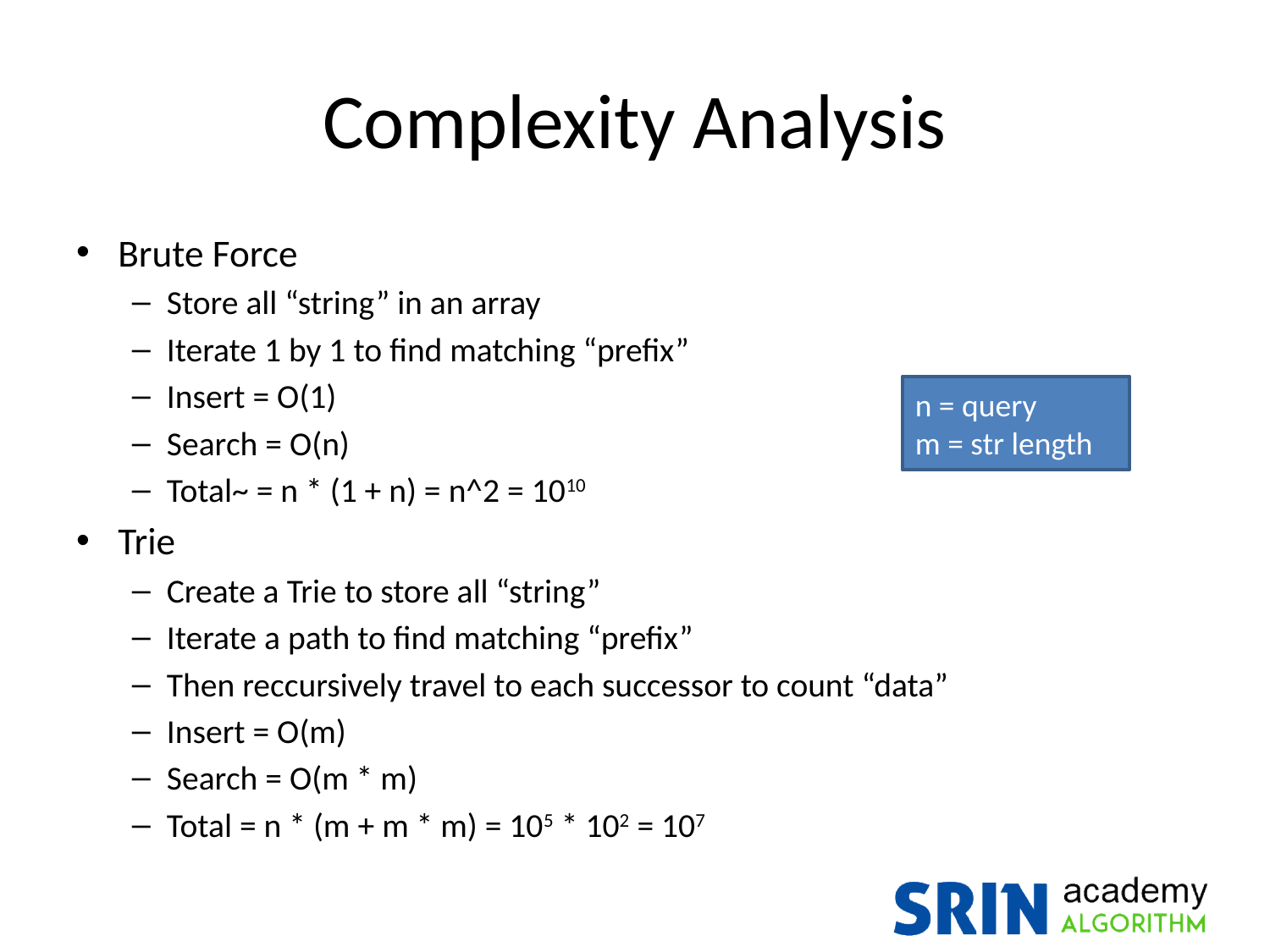

# Complexity Analysis
Brute Force
Store all “string” in an array
Iterate 1 by 1 to find matching “prefix”
Insert = O(1)
Search = O(n)
Total~ = n * (1 + n) = n^2 = 1010
Trie
Create a Trie to store all “string”
Iterate a path to find matching “prefix”
Then reccursively travel to each successor to count “data”
Insert = O(m)
Search = O(m * m)
Total = n * (m + m * m) = 105 * 102 = 107

n = query
m = str length